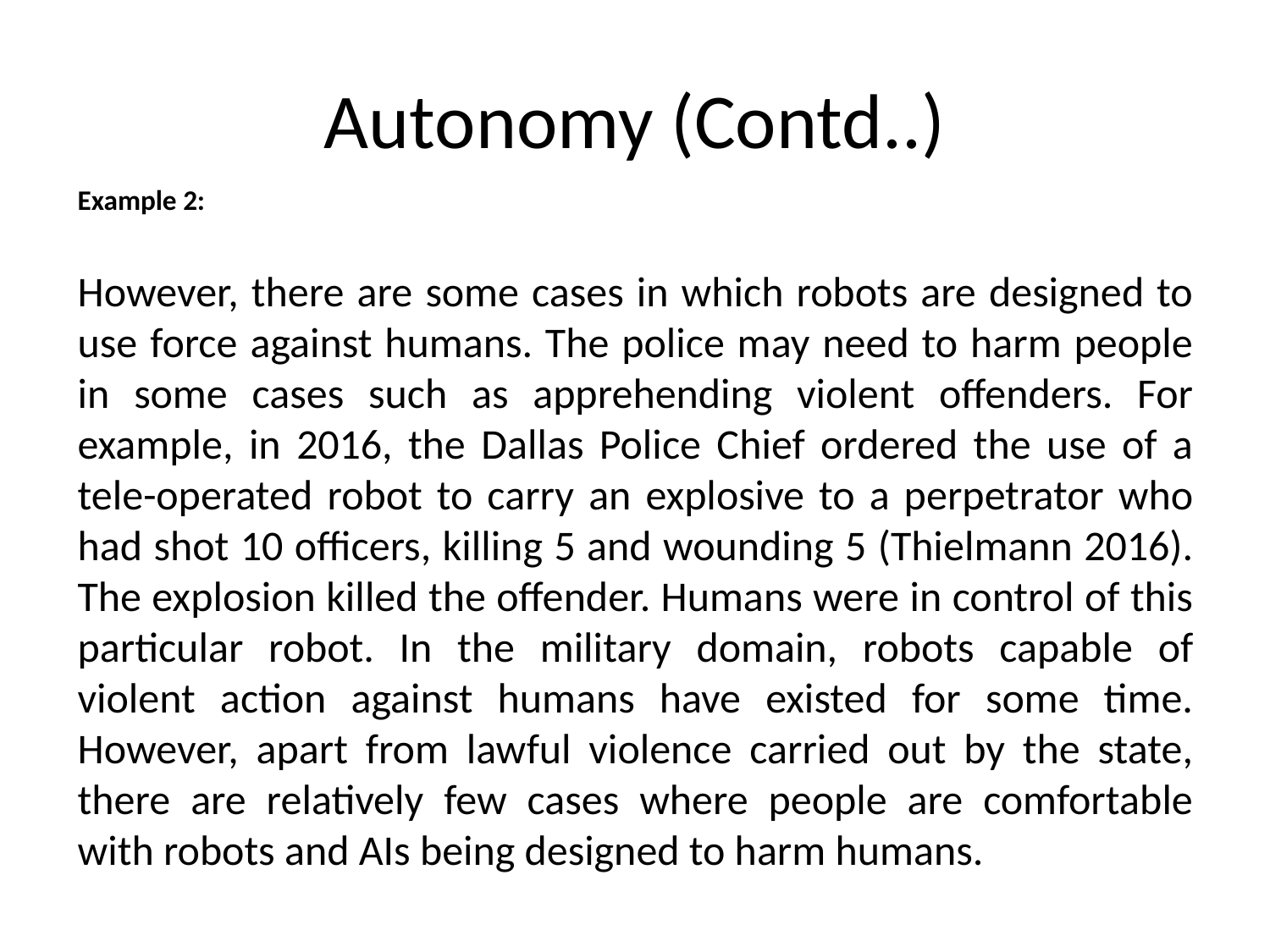

# Autonomy (Contd..)
Example 2:

However, there are some cases in which robots are designed to use force against humans. The police may need to harm people in some cases such as apprehending violent offenders. For example, in 2016, the Dallas Police Chief ordered the use of a tele-operated robot to carry an explosive to a perpetrator who had shot 10 officers, killing 5 and wounding 5 (Thielmann 2016). The explosion killed the offender. Humans were in control of this particular robot. In the military domain, robots capable of violent action against humans have existed for some time. However, apart from lawful violence carried out by the state, there are relatively few cases where people are comfortable with robots and AIs being designed to harm humans.